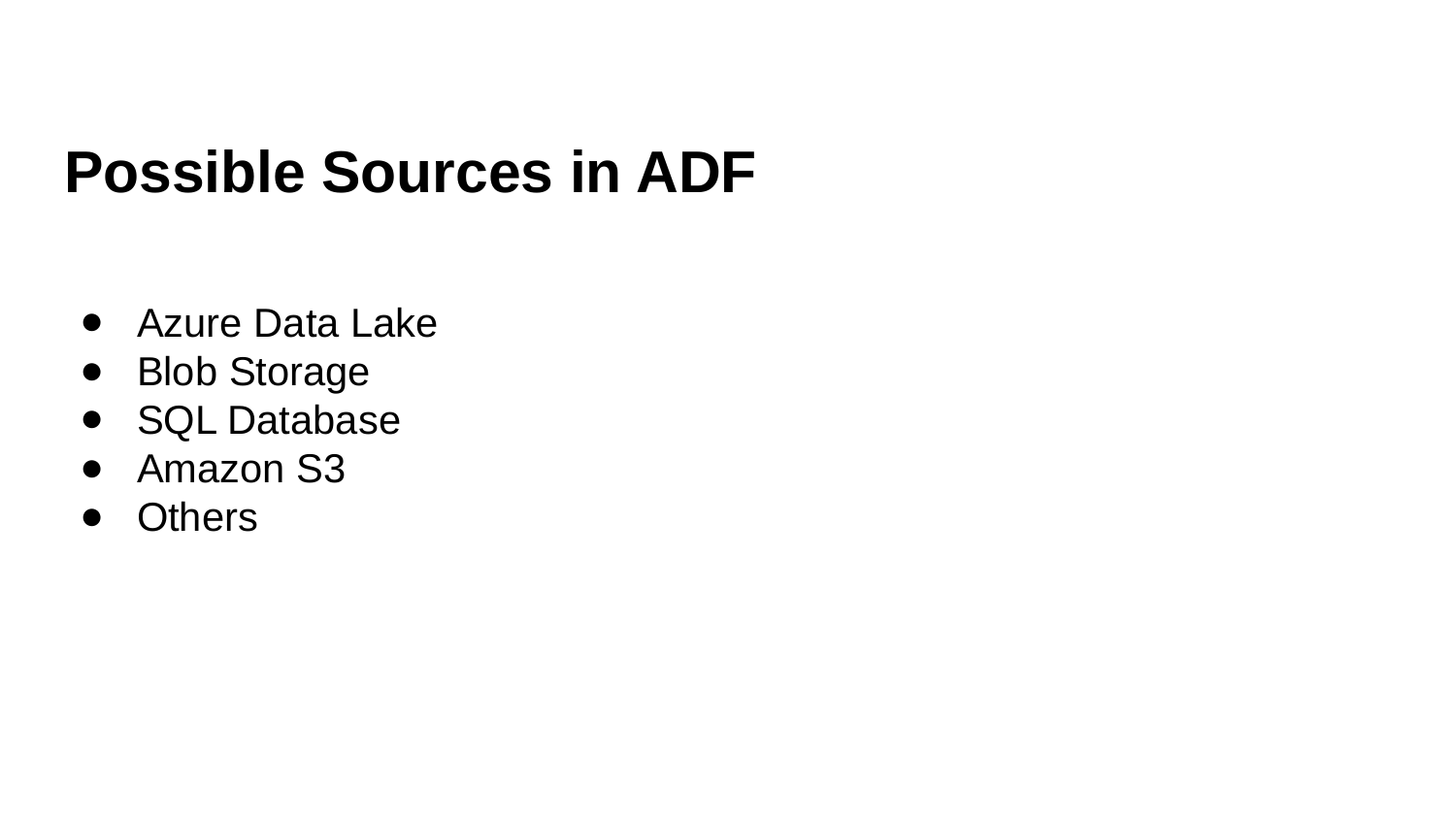

# Possible Sources in ADF
Azure Data Lake
Blob Storage
SQL Database
Amazon S3
Others